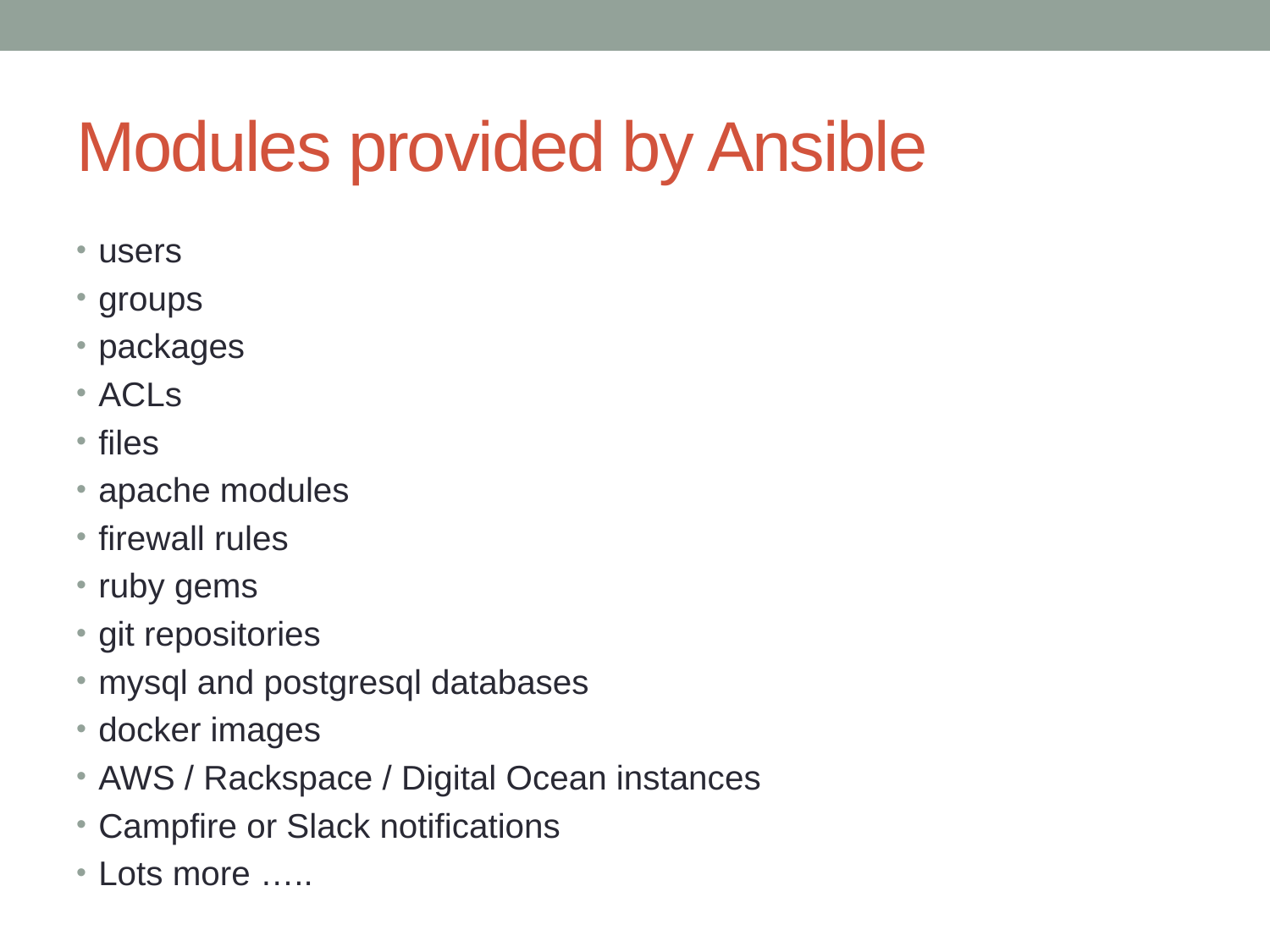

# Modules provided by Ansible
users
groups
packages
ACLs
files
apache modules
firewall rules
ruby gems
git repositories
mysql and postgresql databases
docker images
AWS / Rackspace / Digital Ocean instances
Campfire or Slack notifications
Lots more …..